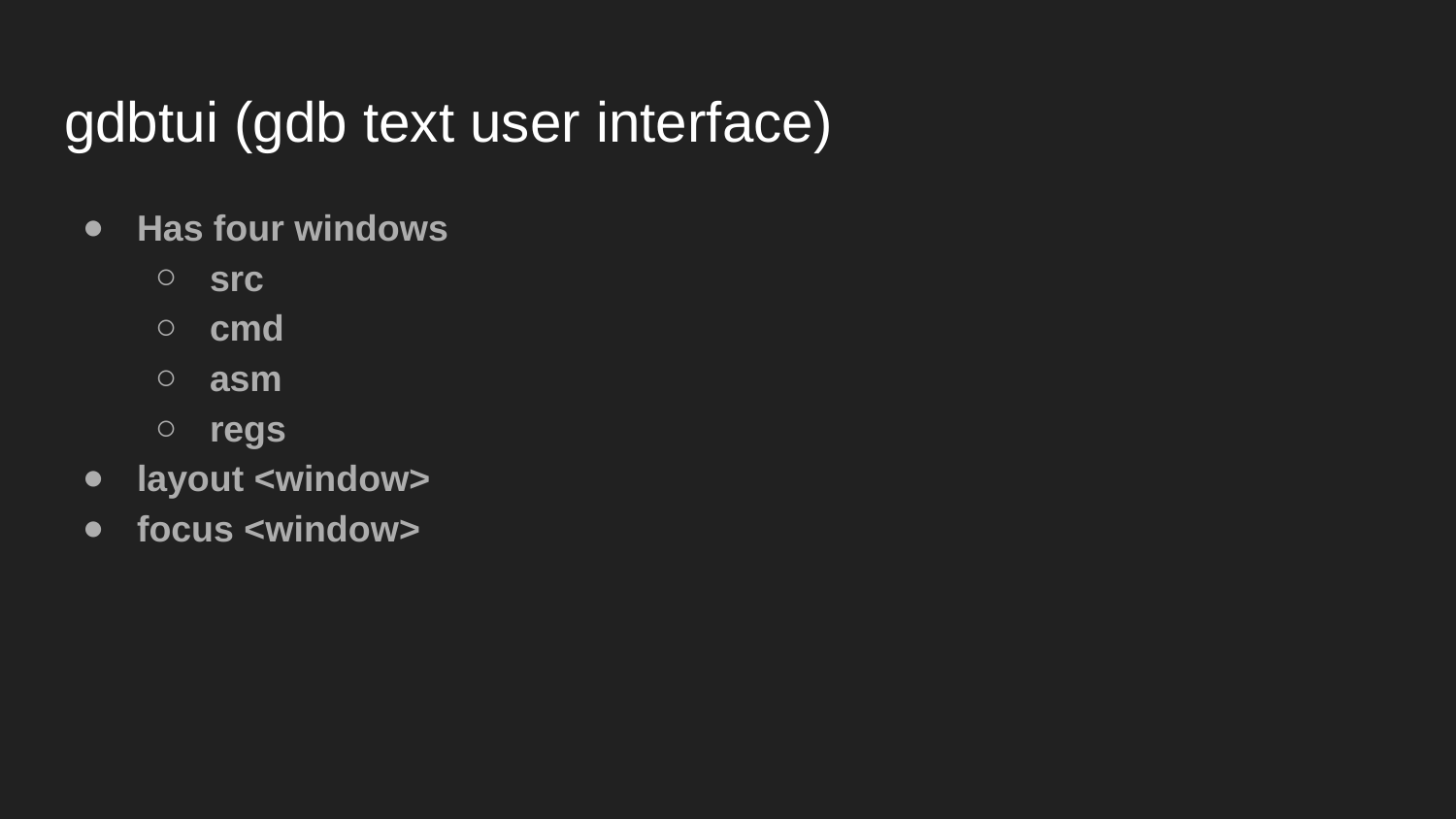

# gdbtui (gdb text user interface)
Has four windows
src
cmd
asm
regs
layout <window>
focus <window>